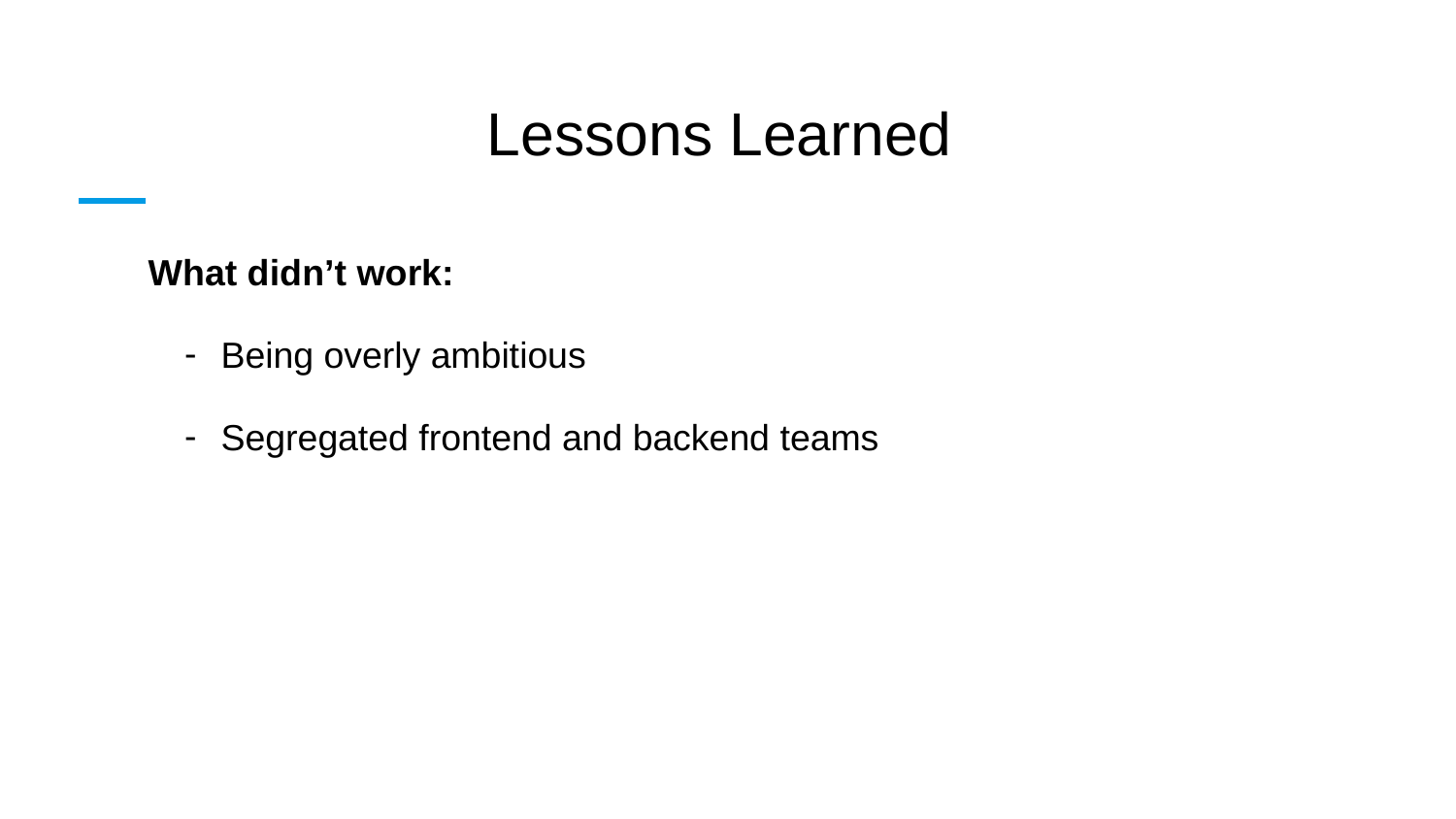

# Lessons Learned
What didn’t work:
Being overly ambitious
Segregated frontend and backend teams